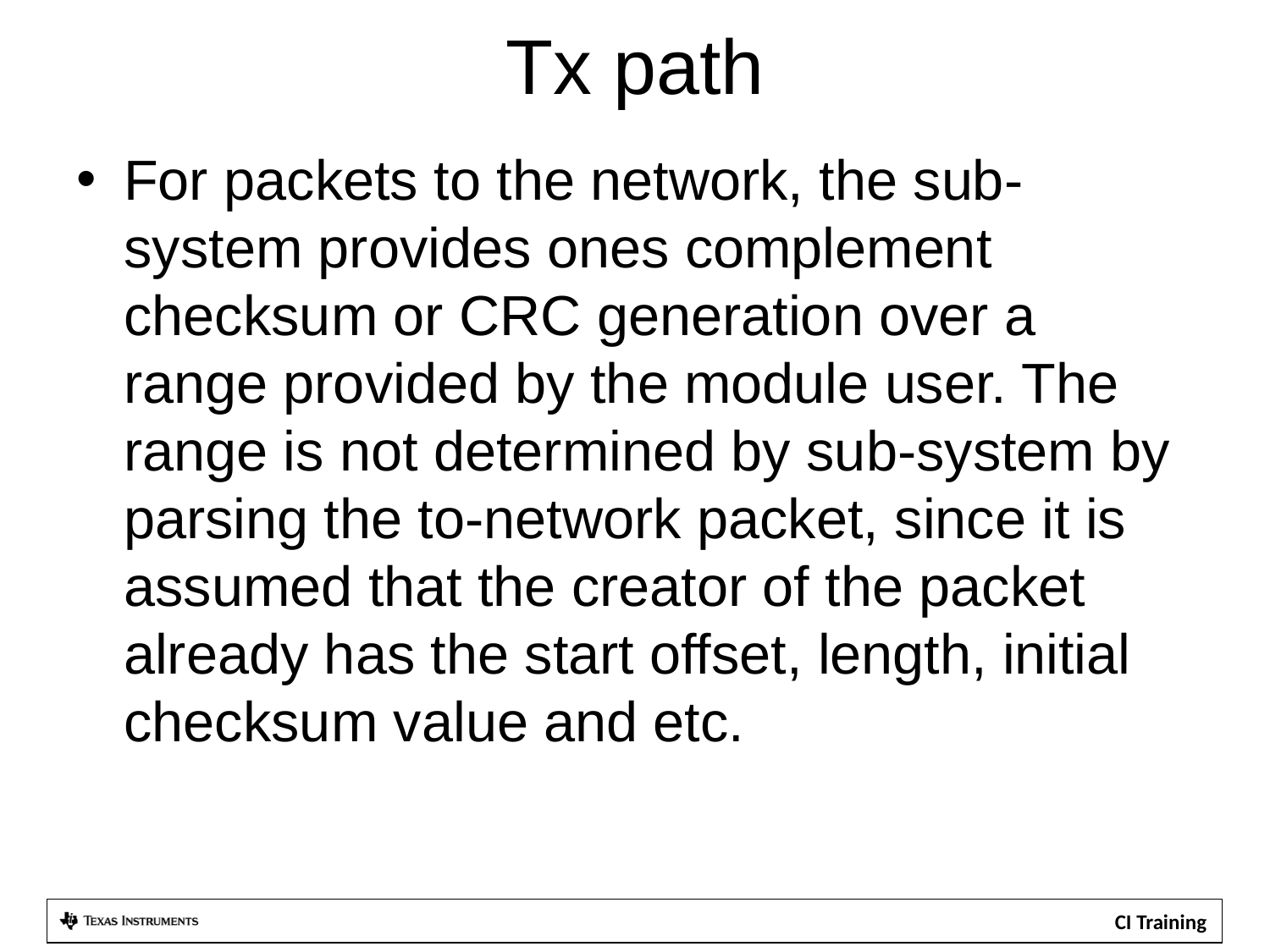

# Tx path
For packets to the network, the sub-system provides ones complement checksum or CRC generation over a range provided by the module user. The range is not determined by sub-system by parsing the to-network packet, since it is assumed that the creator of the packet already has the start offset, length, initial checksum value and etc.